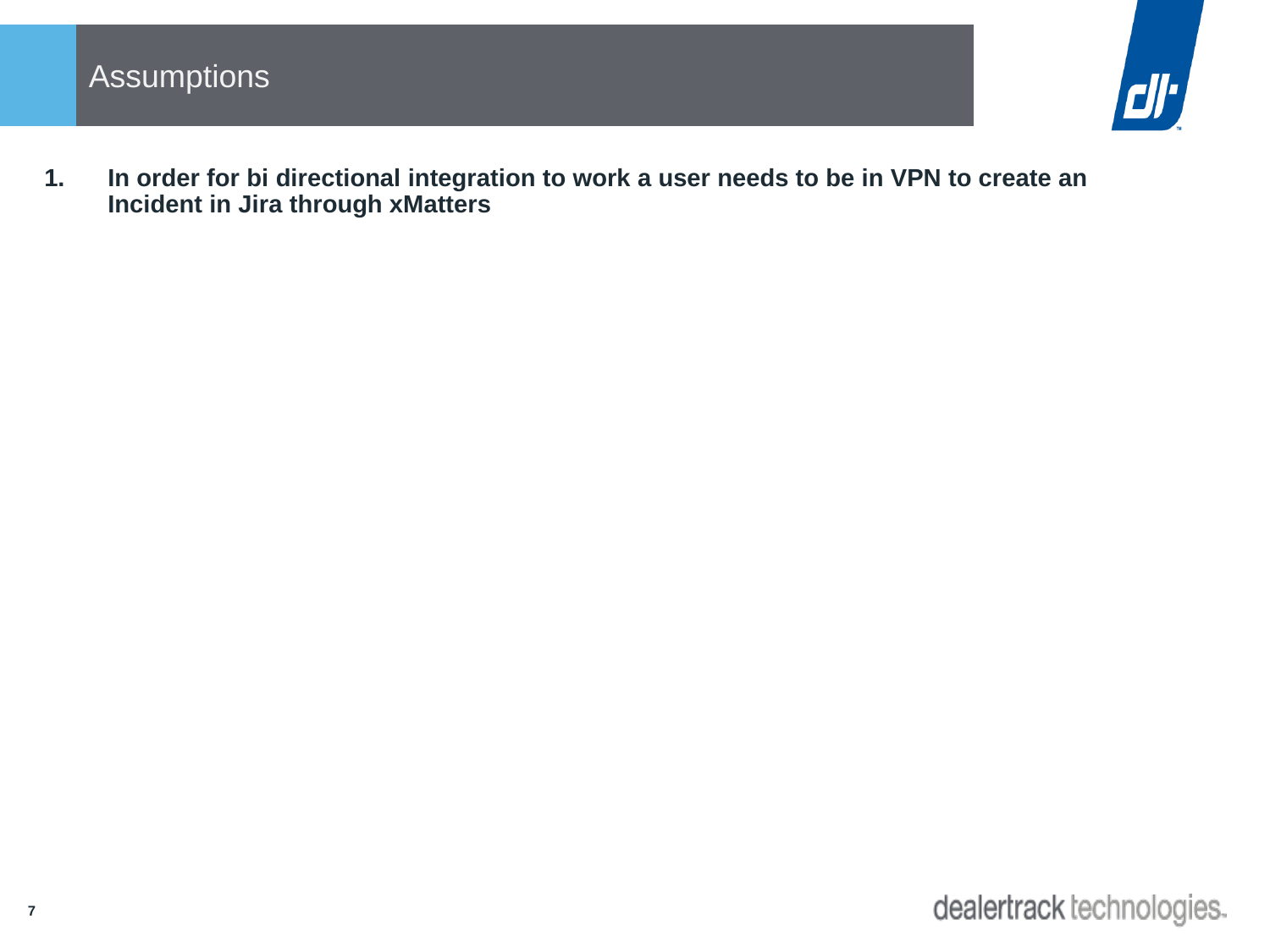

# Assumptions
In order for bi directional integration to work a user needs to be in VPN to create an Incident in Jira through xMatters

7